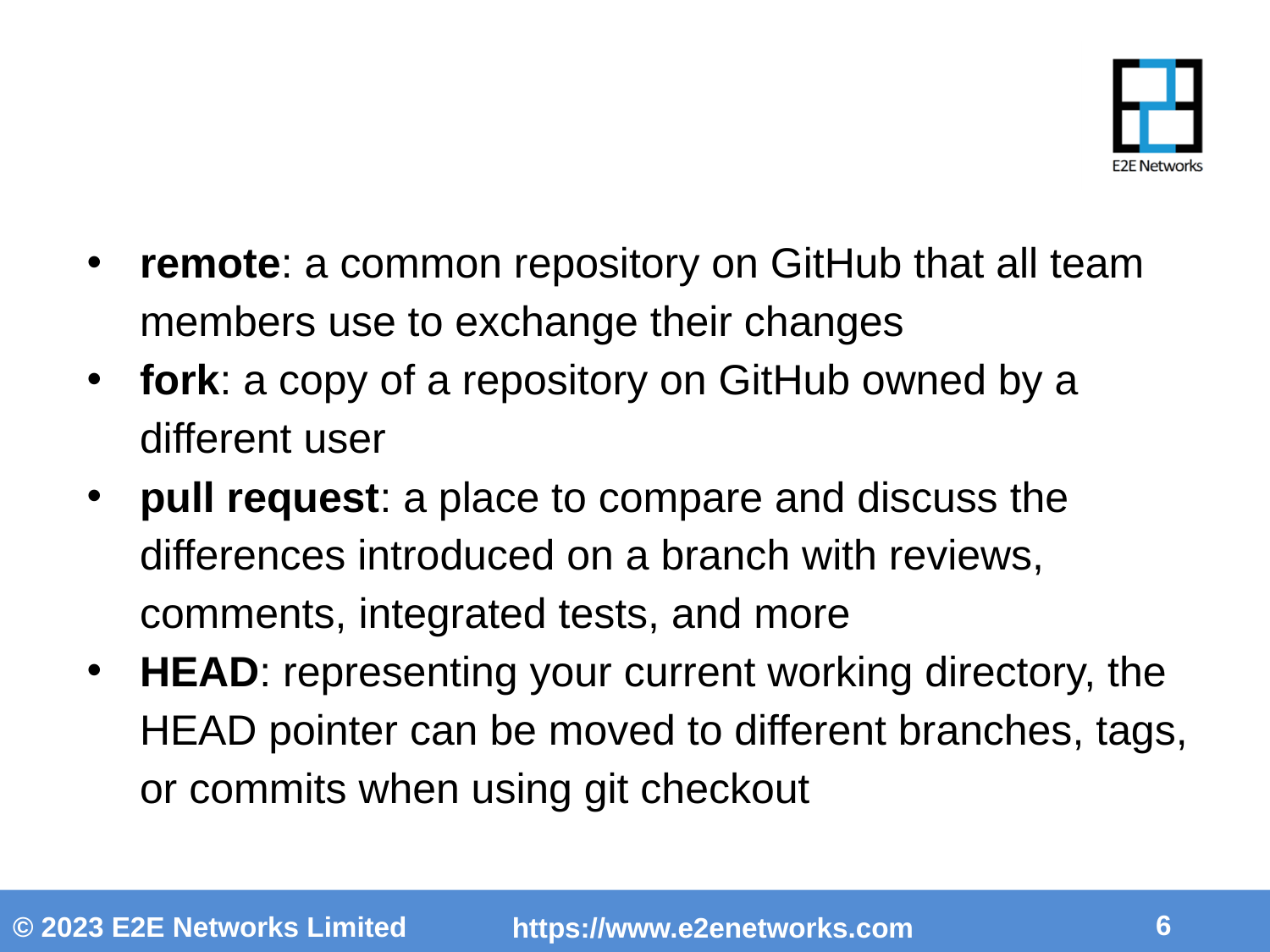

#
remote: a common repository on GitHub that all team members use to exchange their changes
fork: a copy of a repository on GitHub owned by a different user
pull request: a place to compare and discuss the differences introduced on a branch with reviews, comments, integrated tests, and more
HEAD: representing your current working directory, the HEAD pointer can be moved to different branches, tags, or commits when using git checkout